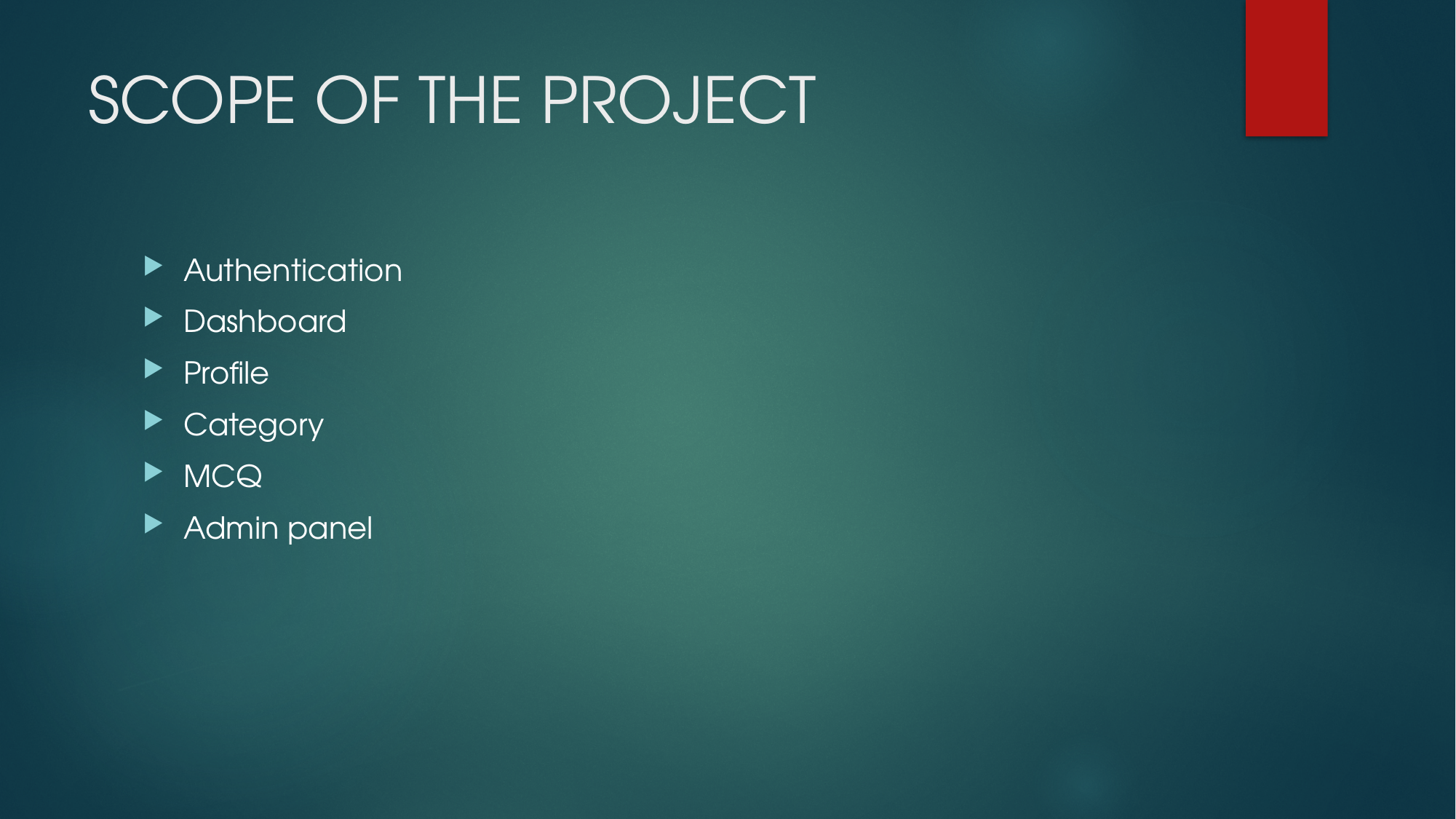

# SCOPE OF THE PROJECT
Authentication
Dashboard
Profile
Category
MCQ
Admin panel